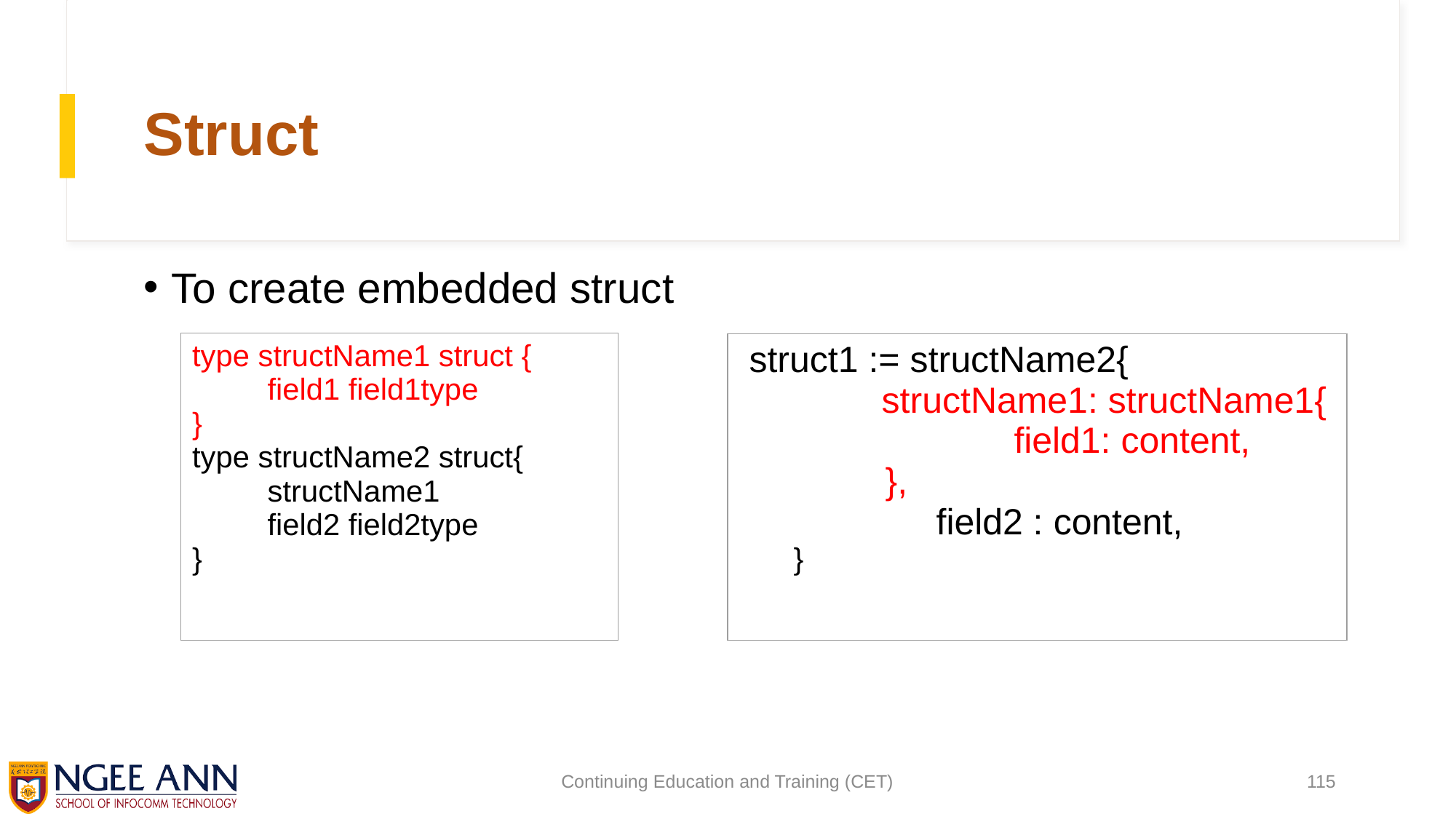

# Struct
To create embedded struct
| type structName1 struct {          field1 field1type } type structName2 struct{ structName1 field2 field2type } |
| --- |
| struct1 := structName2{ structName1: structName1{ field1: content,      }, field2 : content, } |
| --- |

Continuing Education and Training (CET)
115